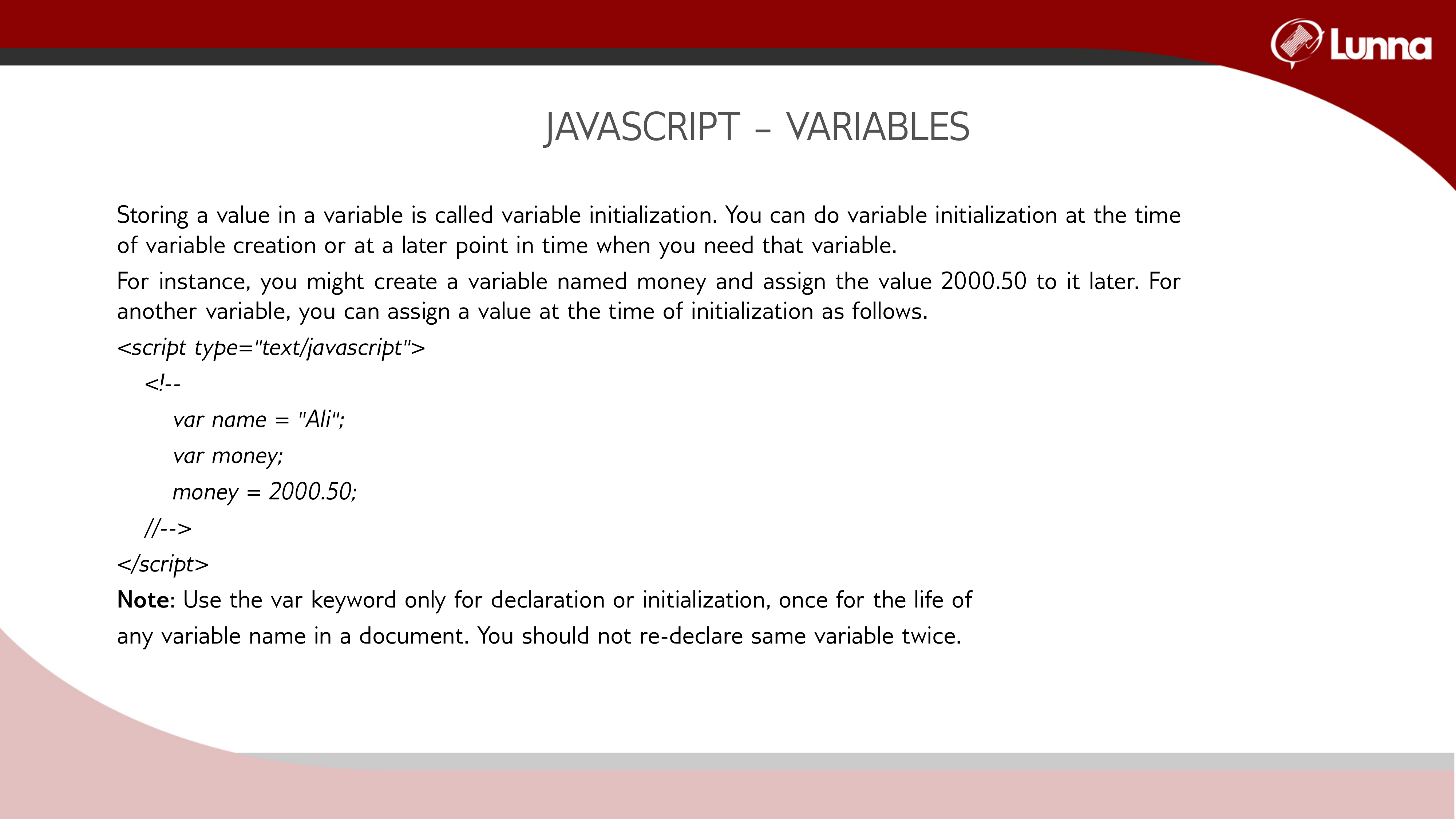

JAVASCRIPT – VARIABLES

Storing a value in a variable is called variable initialization. You can do variable initialization at the time of variable creation or at a later point in time when you need that variable.
For instance, you might create a variable named money and assign the value 2000.50 to it later. For another variable, you can assign a value at the time of initialization as follows.
<script type="text/javascript">
<!--
var name = "Ali";
var money;
money = 2000.50;
//-->
</script>
Note: Use the var keyword only for declaration or initialization, once for the life of
any variable name in a document. You should not re-declare same variable twice.